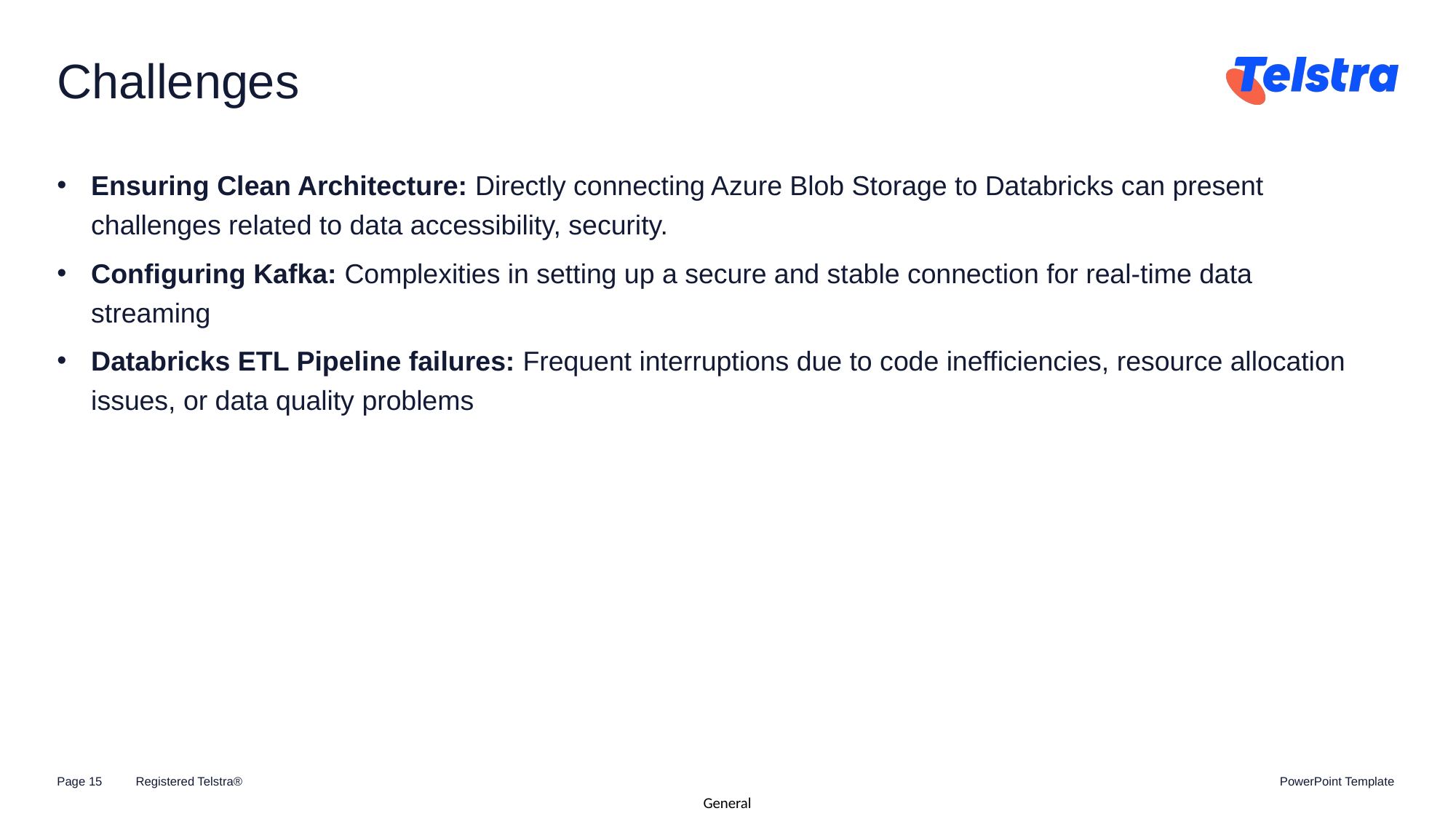

Challenges
Ensuring Clean Architecture: Directly connecting Azure Blob Storage to Databricks can present challenges related to data accessibility, security.
Configuring Kafka: Complexities in setting up a secure and stable connection for real-time data streaming
Databricks ETL Pipeline failures: Frequent interruptions due to code inefficiencies, resource allocation issues, or data quality problems
Registered Telstra®
Page 15
PowerPoint Template